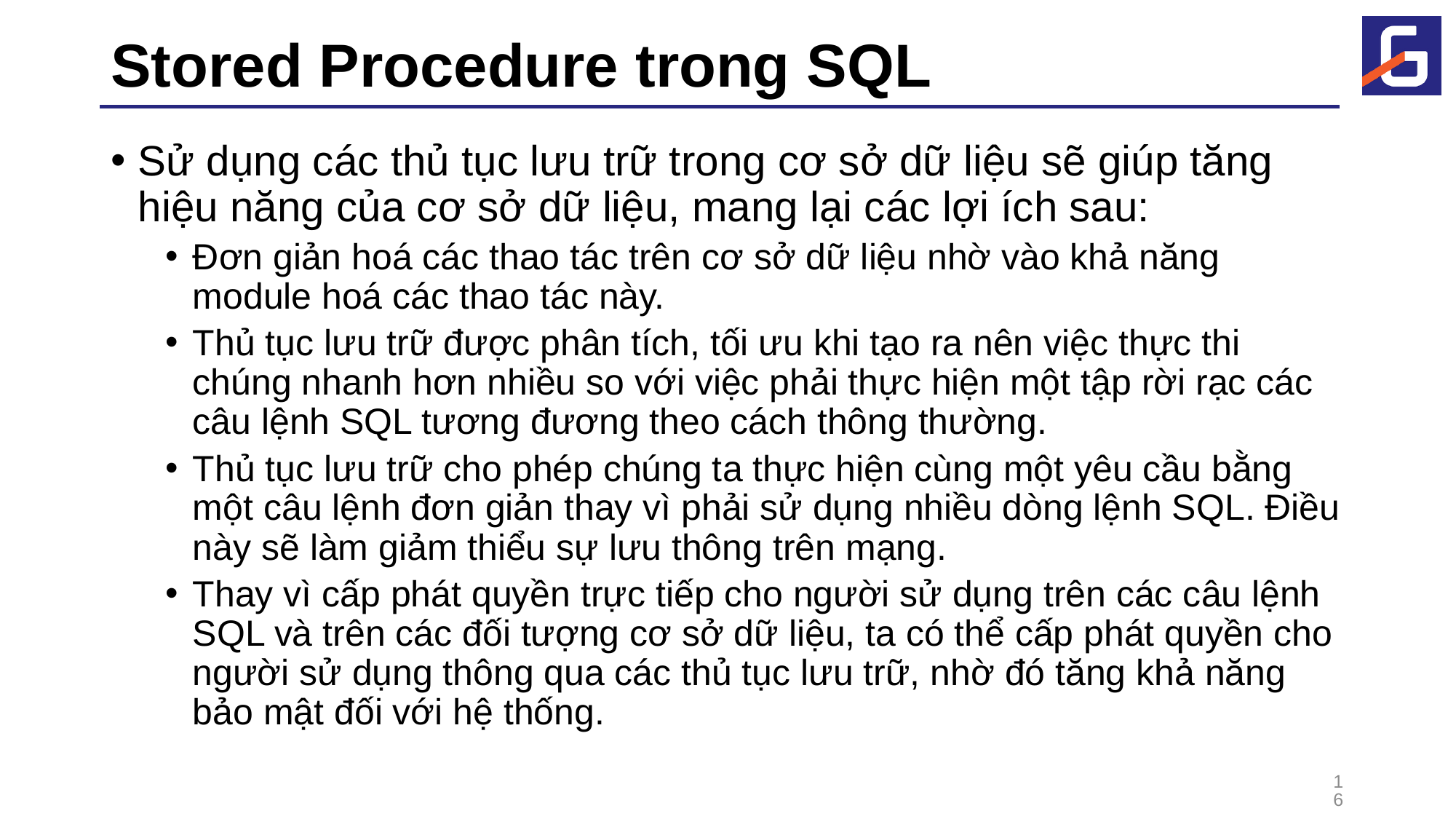

# Stored Procedure trong SQL
Sử dụng các thủ tục lưu trữ trong cơ sở dữ liệu sẽ giúp tăng hiệu năng của cơ sở dữ liệu, mang lại các lợi ích sau:
Đơn giản hoá các thao tác trên cơ sở dữ liệu nhờ vào khả năng module hoá các thao tác này.
Thủ tục lưu trữ được phân tích, tối ưu khi tạo ra nên việc thực thi chúng nhanh hơn nhiều so với việc phải thực hiện một tập rời rạc các câu lệnh SQL tương đương theo cách thông thường.
Thủ tục lưu trữ cho phép chúng ta thực hiện cùng một yêu cầu bằng một câu lệnh đơn giản thay vì phải sử dụng nhiều dòng lệnh SQL. Điều này sẽ làm giảm thiểu sự lưu thông trên mạng.
Thay vì cấp phát quyền trực tiếp cho người sử dụng trên các câu lệnh SQL và trên các đối tượng cơ sở dữ liệu, ta có thể cấp phát quyền cho người sử dụng thông qua các thủ tục lưu trữ, nhờ đó tăng khả năng bảo mật đối với hệ thống.

16